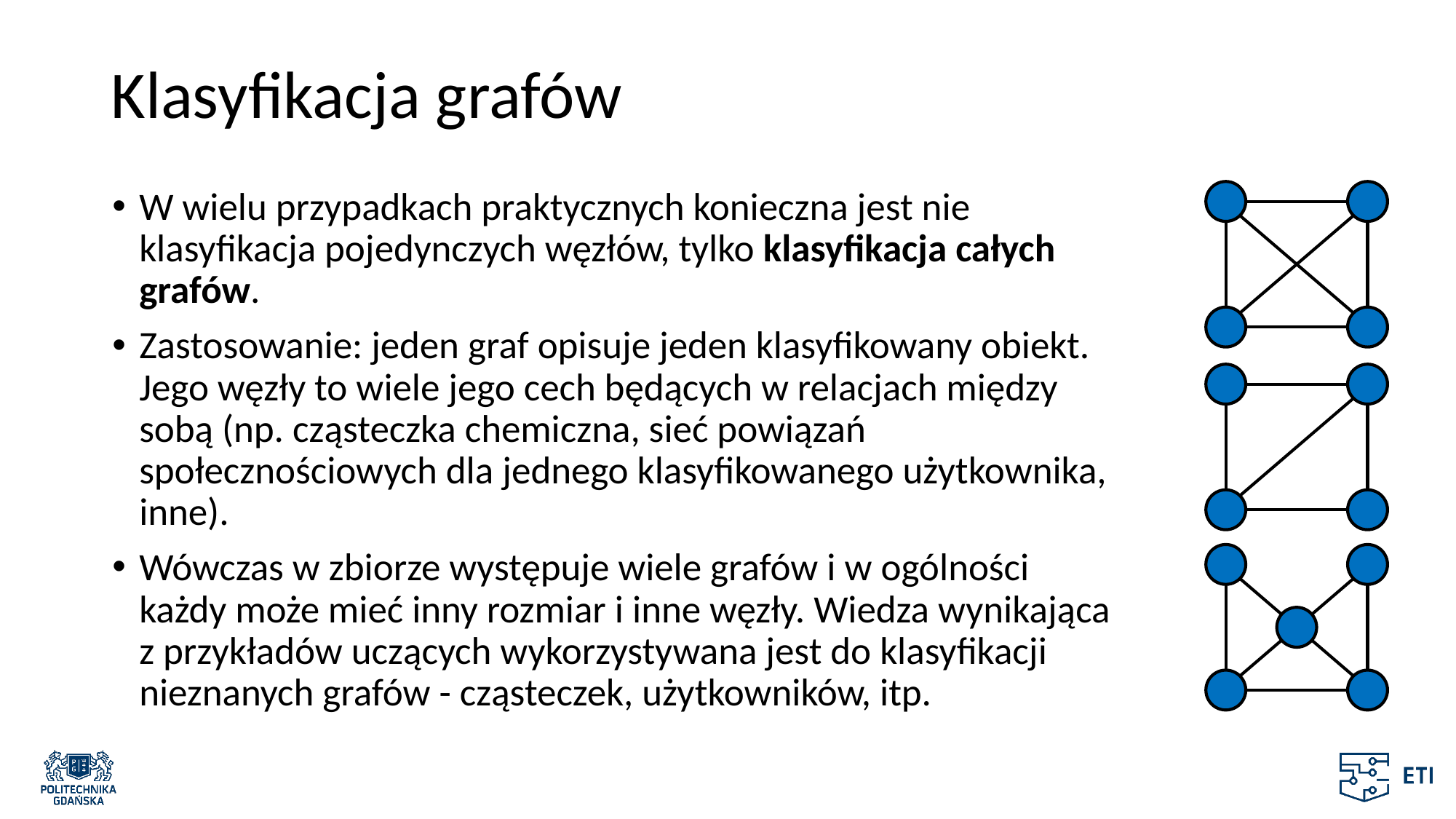

# Klasyfikacja grafów
W wielu przypadkach praktycznych konieczna jest nie klasyfikacja pojedynczych węzłów, tylko klasyfikacja całych grafów.
Zastosowanie: jeden graf opisuje jeden klasyfikowany obiekt. Jego węzły to wiele jego cech będących w relacjach między sobą (np. cząsteczka chemiczna, sieć powiązań społecznościowych dla jednego klasyfikowanego użytkownika, inne).
Wówczas w zbiorze występuje wiele grafów i w ogólności każdy może mieć inny rozmiar i inne węzły. Wiedza wynikająca z przykładów uczących wykorzystywana jest do klasyfikacji nieznanych grafów - cząsteczek, użytkowników, itp.